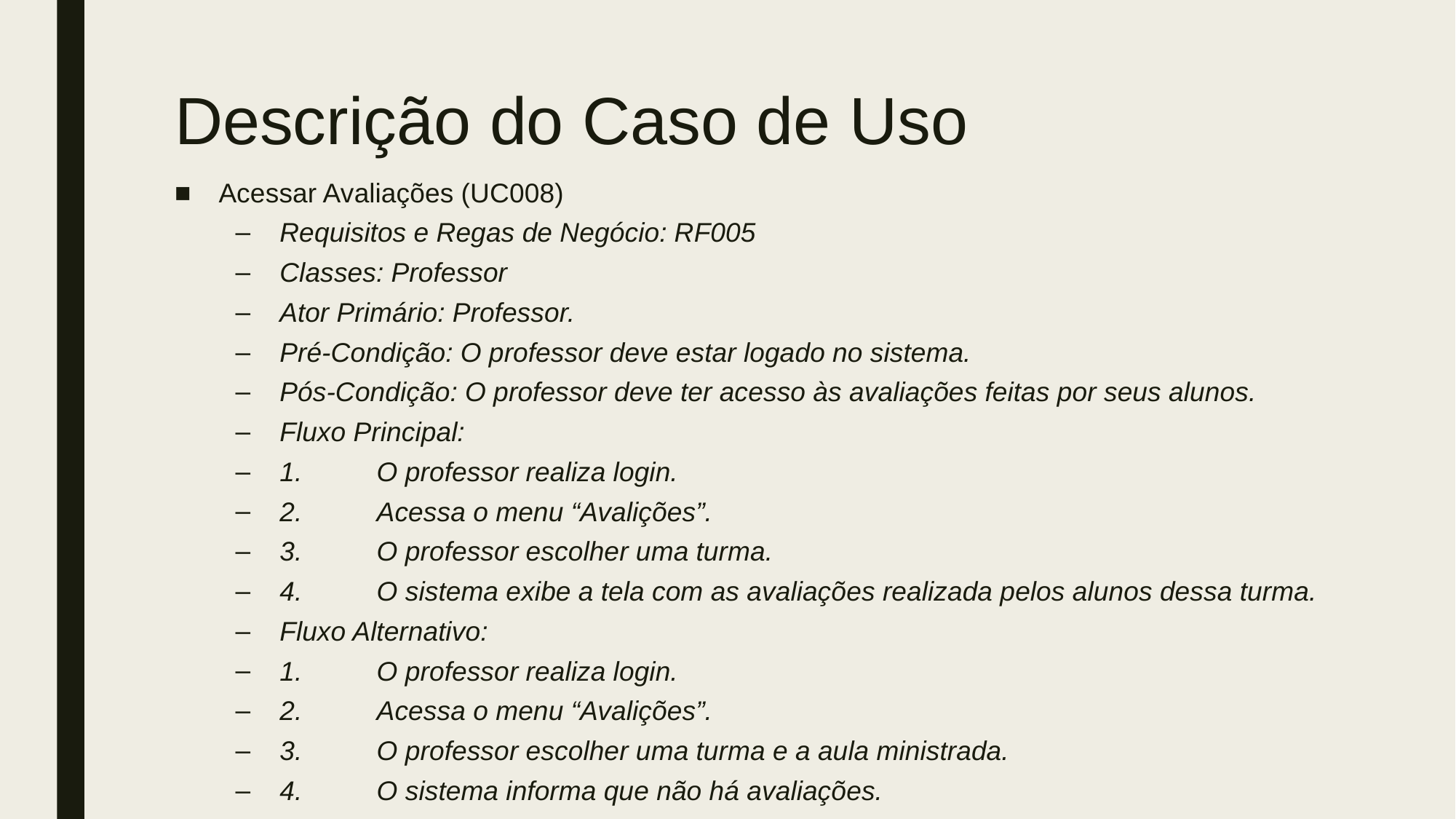

# Descrição do Caso de Uso
Acessar Avaliações (UC008)
Requisitos e Regas de Negócio: RF005
Classes: Professor
Ator Primário: Professor.
Pré-Condição: O professor deve estar logado no sistema.
Pós-Condição: O professor deve ter acesso às avaliações feitas por seus alunos.
Fluxo Principal:
1.	O professor realiza login.
2.	Acessa o menu “Avalições”.
3.	O professor escolher uma turma.
4.	O sistema exibe a tela com as avaliações realizada pelos alunos dessa turma.
Fluxo Alternativo:
1.	O professor realiza login.
2.	Acessa o menu “Avalições”.
3.	O professor escolher uma turma e a aula ministrada.
4.	O sistema informa que não há avaliações.